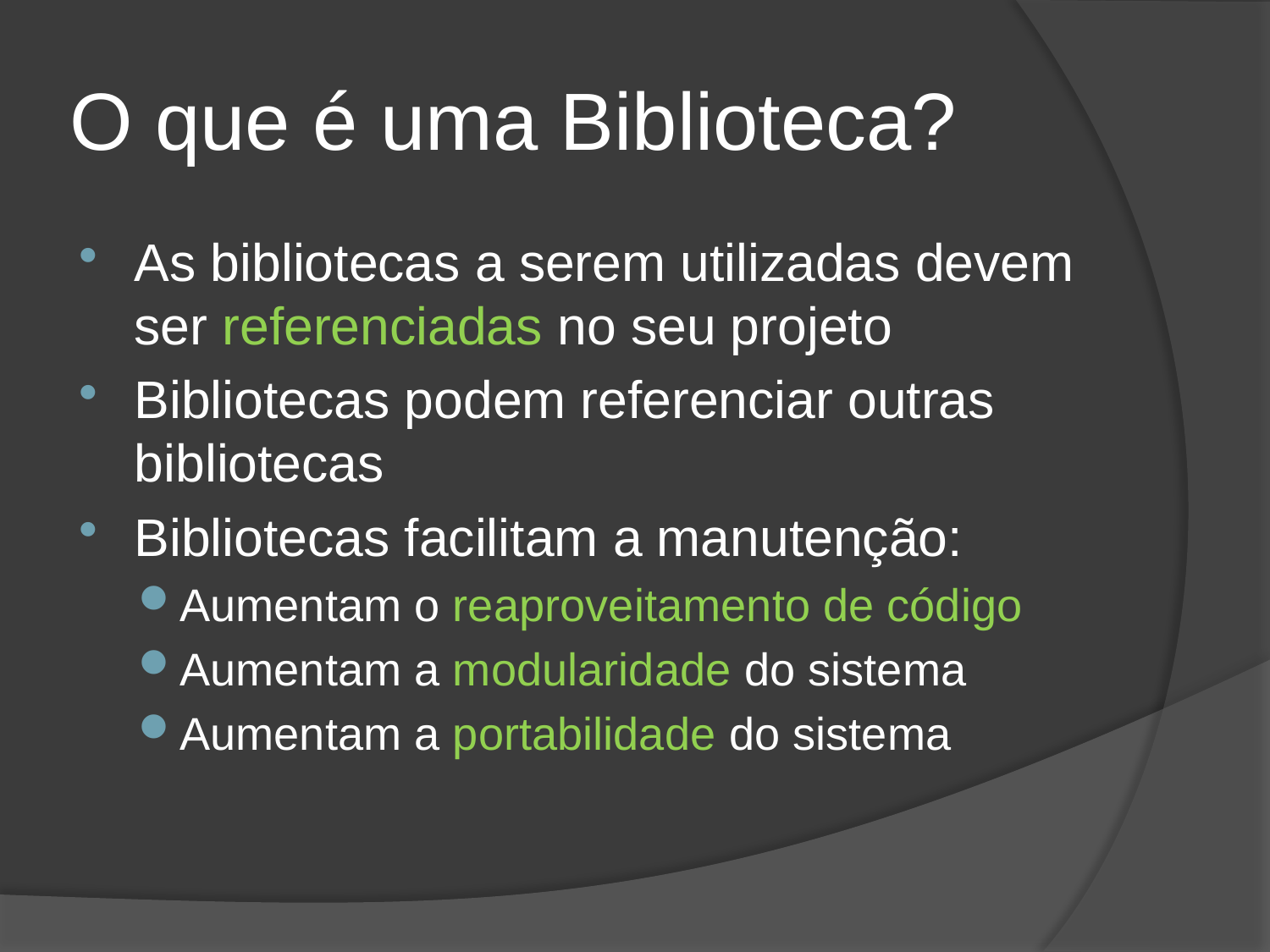

# O que é uma Biblioteca?
As bibliotecas a serem utilizadas devem ser referenciadas no seu projeto
Bibliotecas podem referenciar outras bibliotecas
Bibliotecas facilitam a manutenção:
Aumentam o reaproveitamento de código
Aumentam a modularidade do sistema
Aumentam a portabilidade do sistema